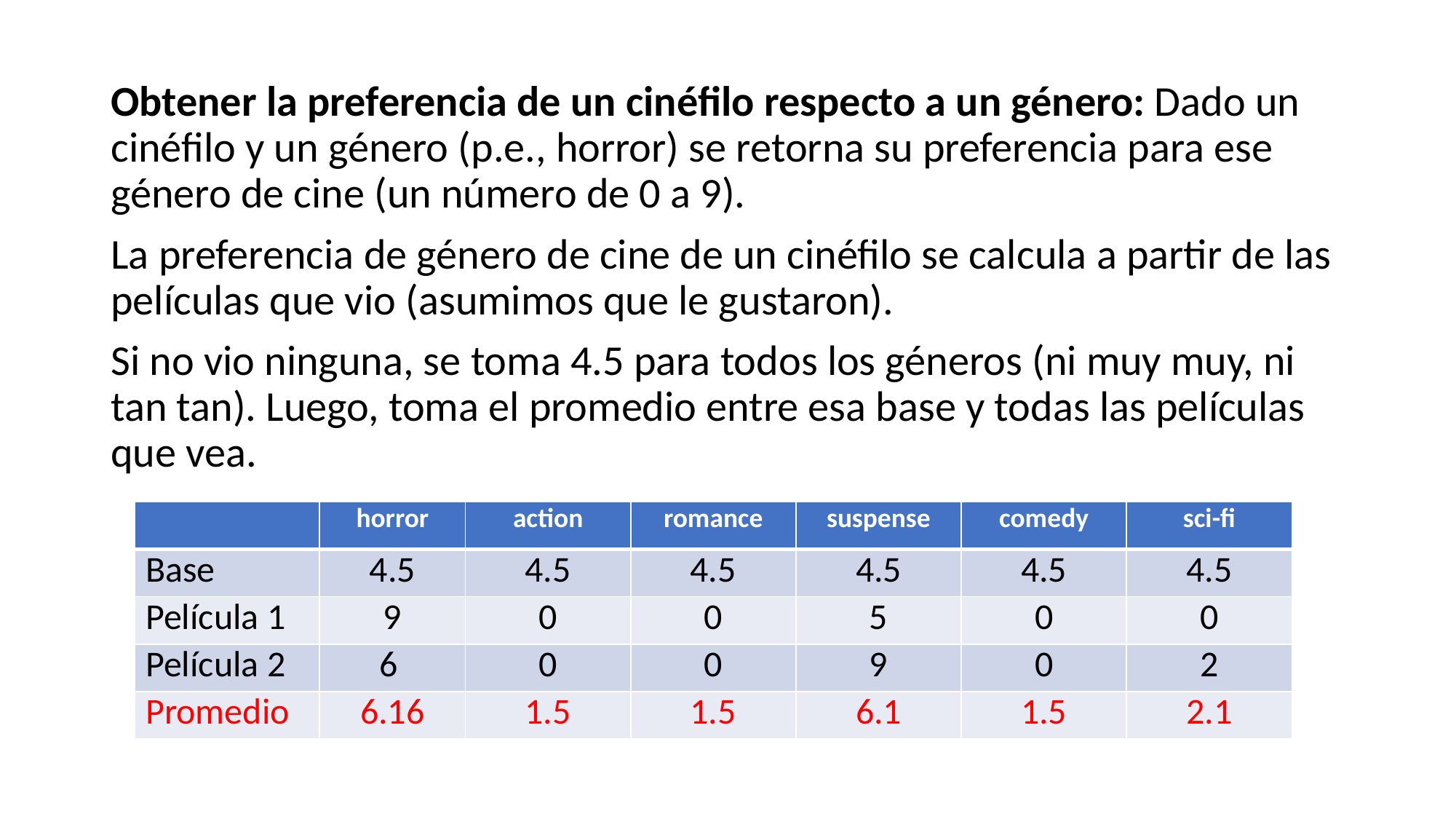

Obtener la preferencia de un cinéfilo respecto a un género: Dado un cinéfilo y un género (p.e., horror) se retorna su preferencia para ese  género de cine (un número de 0 a 9).
La preferencia de género de cine de un cinéfilo se calcula a partir de las películas que vio (asumimos que le gustaron).
Si no vio ninguna, se toma 4.5 para todos los géneros (ni muy muy, ni tan tan). Luego, toma el promedio entre esa base y todas las películas que vea.
|  | horror | action | romance | suspense | comedy | sci-fi |
| --- | --- | --- | --- | --- | --- | --- |
| Base | 4.5 | 4.5 | 4.5 | 4.5 | 4.5 | 4.5 |
| Película 1 | 9 | 0 | 0 | 5 | 0 | 0 |
| Película 2 | 6 | 0 | 0 | 9 | 0 | 2 |
| Promedio | 6.16 | 1.5 | 1.5 | 6.1 | 1.5 | 2.1 |